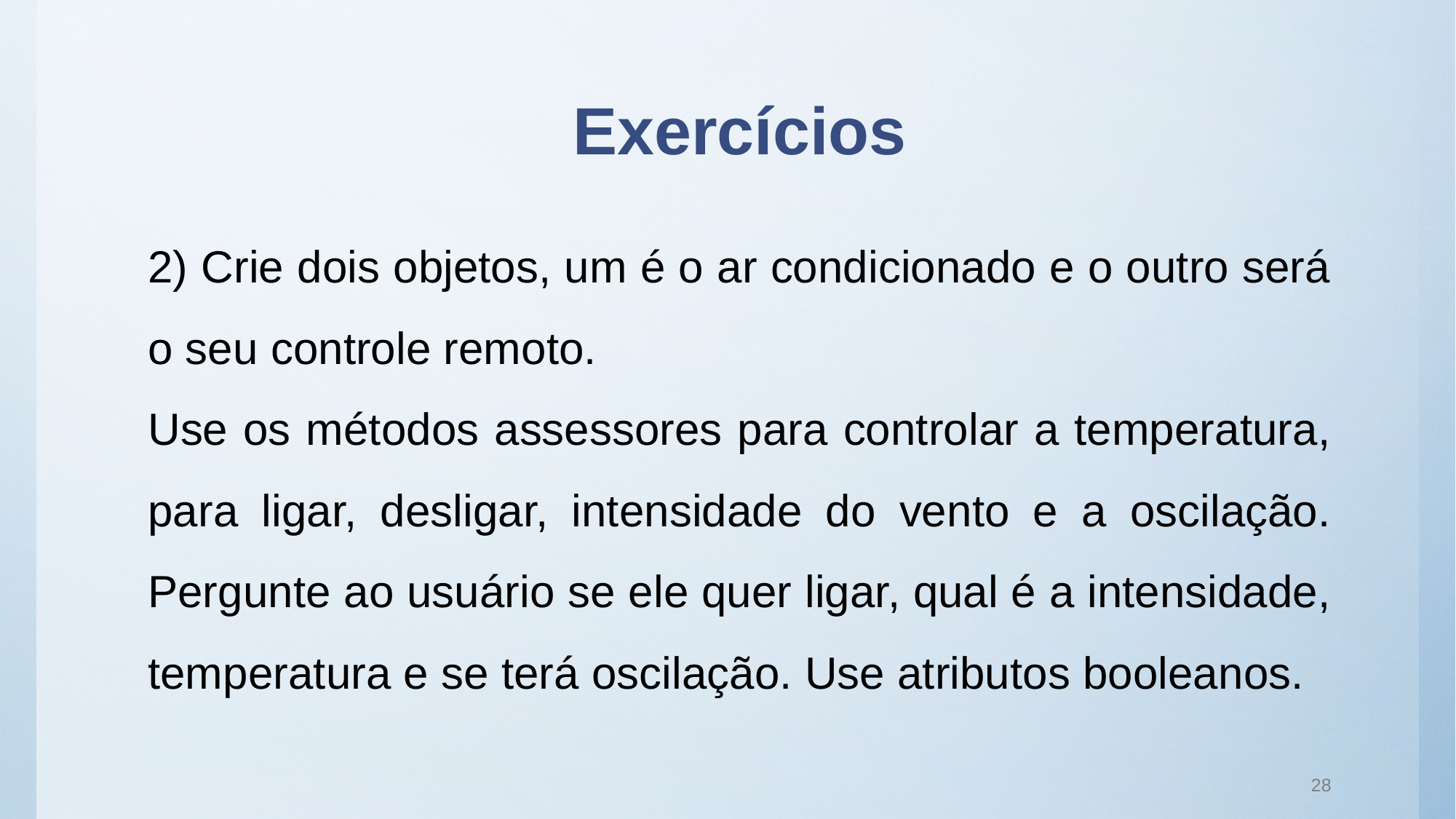

# Exercícios
2) Crie dois objetos, um é o ar condicionado e o outro será o seu controle remoto.
Use os métodos assessores para controlar a temperatura, para ligar, desligar, intensidade do vento e a oscilação. Pergunte ao usuário se ele quer ligar, qual é a intensidade, temperatura e se terá oscilação. Use atributos booleanos.
28